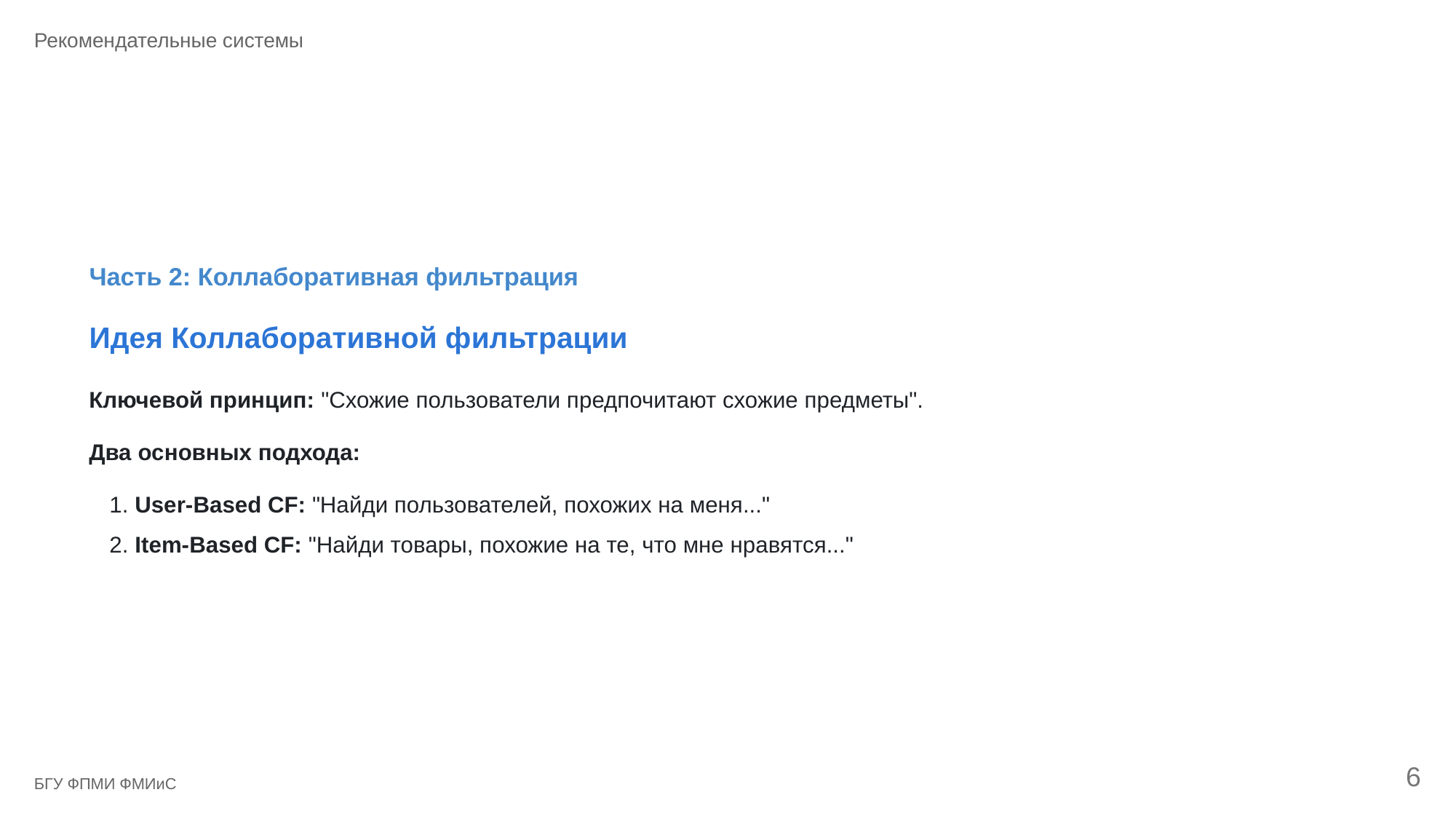

Рекомендательные системы
Часть 2: Коллаборативная фильтрация
Идея Коллаборативной фильтрации
Ключевой принцип: "Схожие пользователи предпочитают схожие предметы".
Два основных подхода:
1. User-Based CF: "Найди пользователей, похожих на меня..."
2. Item-Based CF: "Найди товары, похожие на те, что мне нравятся..."
6
БГУ ФПМИ ФМИиС